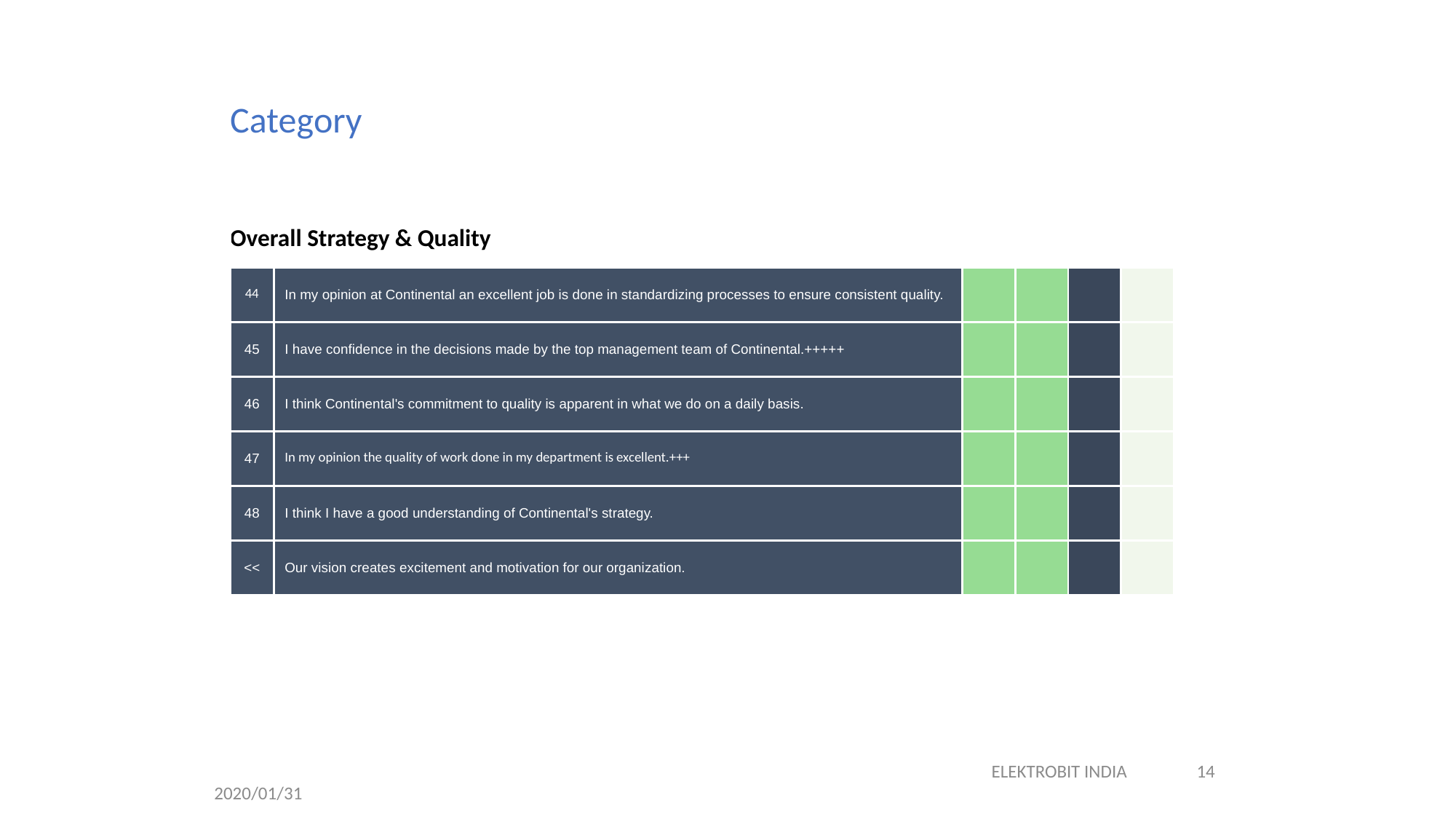

Results for all Questions
Category
| Overall Strategy & Quality |  |  |  |  |  |
| --- | --- | --- | --- | --- | --- |
| 44 | In my opinion at Continental an excellent job is done in standardizing processes to ensure consistent quality. |  |  |  |  |
| 45 | I have confidence in the decisions made by the top management team of Continental.+++++ |  |  |  |  |
| 46 | I think Continental's commitment to quality is apparent in what we do on a daily basis. |  |  |  |  |
| 47 | In my opinion the quality of work done in my department is excellent.+++ |  |  |  |  |
| 48 | I think I have a good understanding of Continental's strategy. |  |  |  |  |
| << | Our vision creates excitement and motivation for our organization. |  |  |  |  |
ELEKTROBIT INDIA
14
2020/01/31